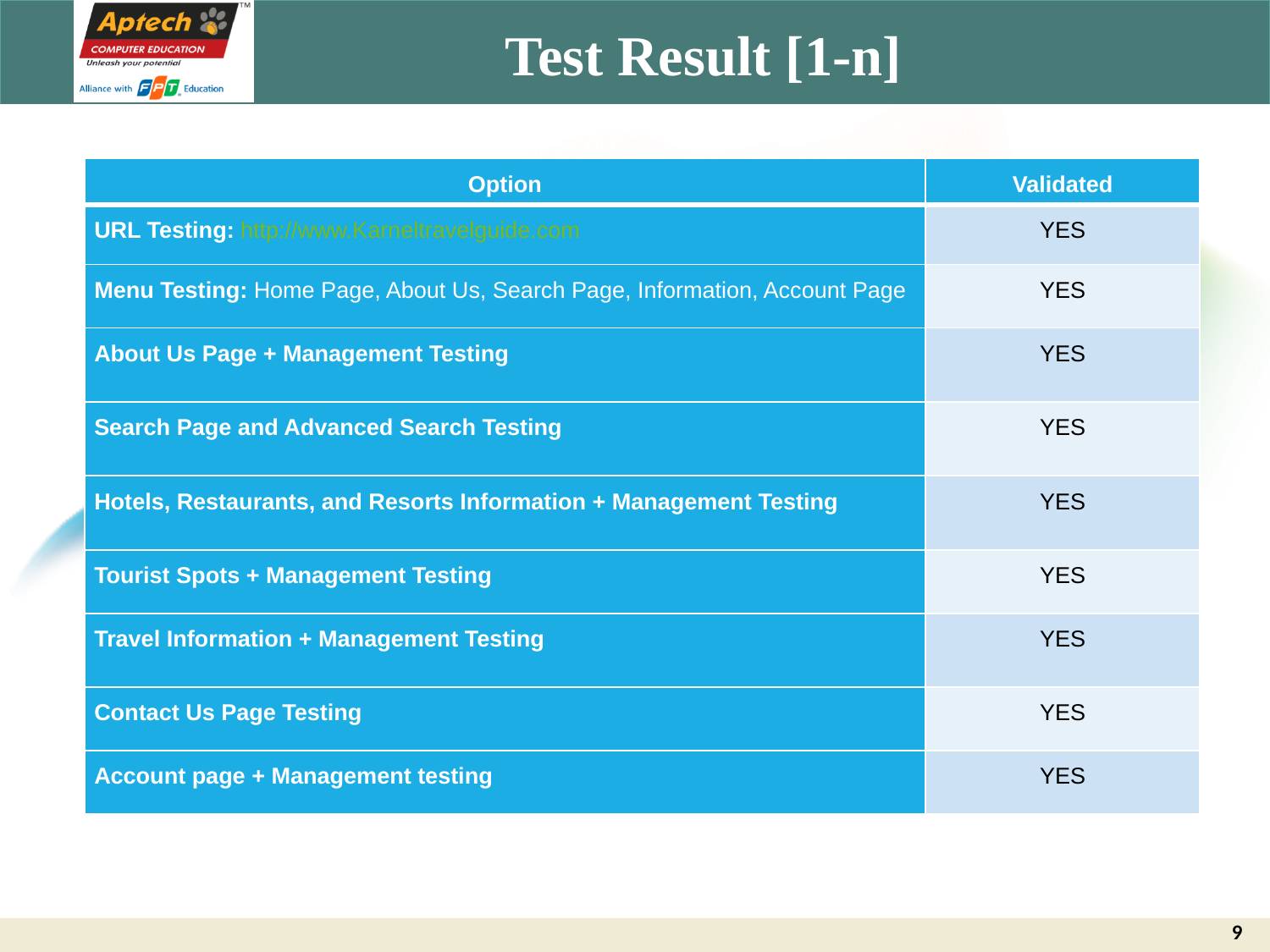

# Test Result [1-n]
| Option | Validated |
| --- | --- |
| URL Testing: http://www.Karneltravelguide.com | YES |
| Menu Testing: Home Page, About Us, Search Page, Information, Account Page | YES |
| About Us Page + Management Testing | YES |
| Search Page and Advanced Search Testing | YES |
| Hotels, Restaurants, and Resorts Information + Management Testing | YES |
| Tourist Spots + Management Testing | YES |
| Travel Information + Management Testing | YES |
| Contact Us Page Testing | YES |
| Account page + Management testing | YES |
9